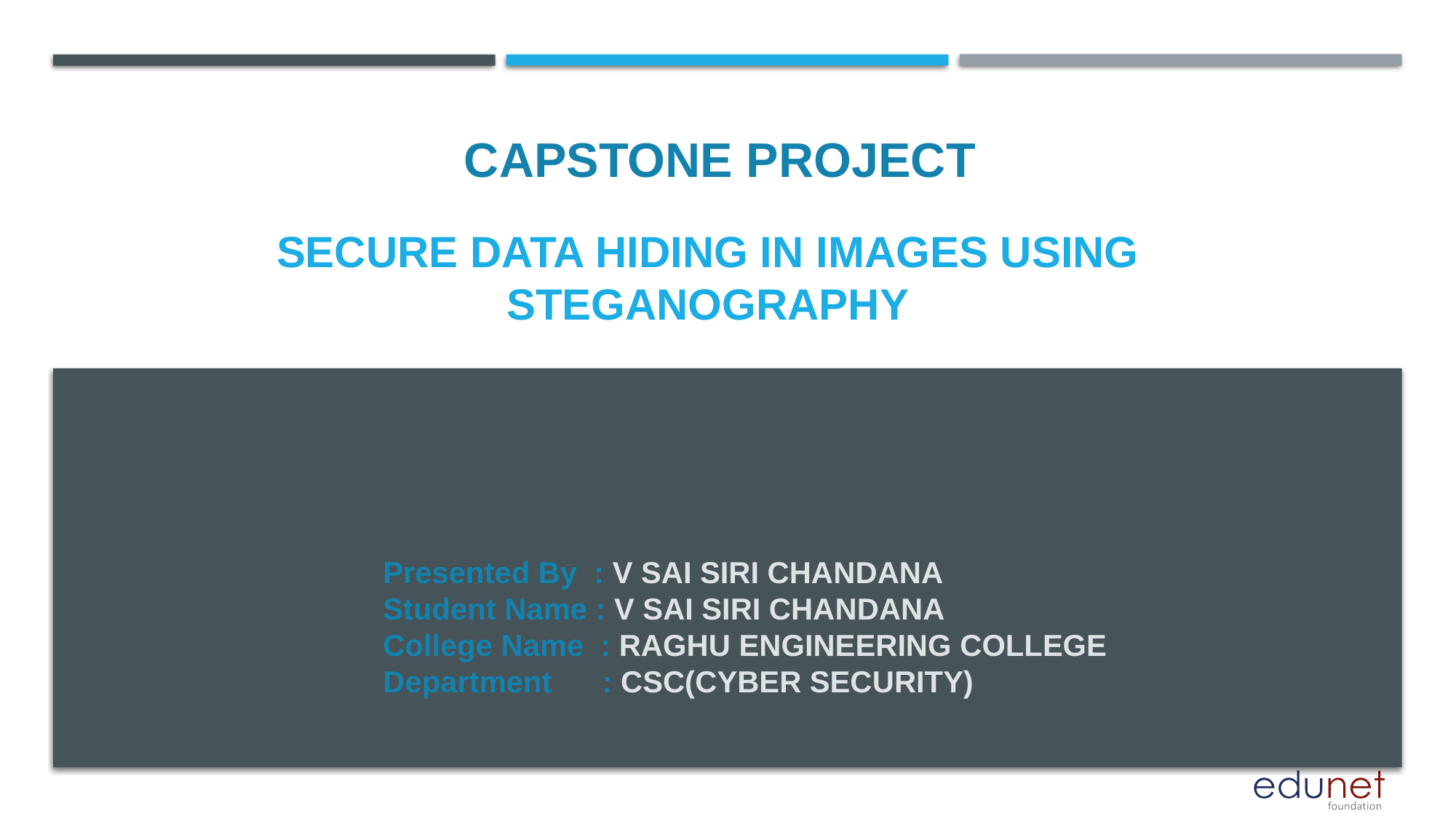

CAPSTONE PROJECT
# SECURE DATA HIDING IN IMAGES USING STEGANOGRAPHY
Presented By  : V SAI SIRI CHANDANA
Student Name : V SAI SIRI CHANDANA
College Name  : RAGHU ENGINEERING COLLEGE
Department      : CSC(CYBER SECURITY)